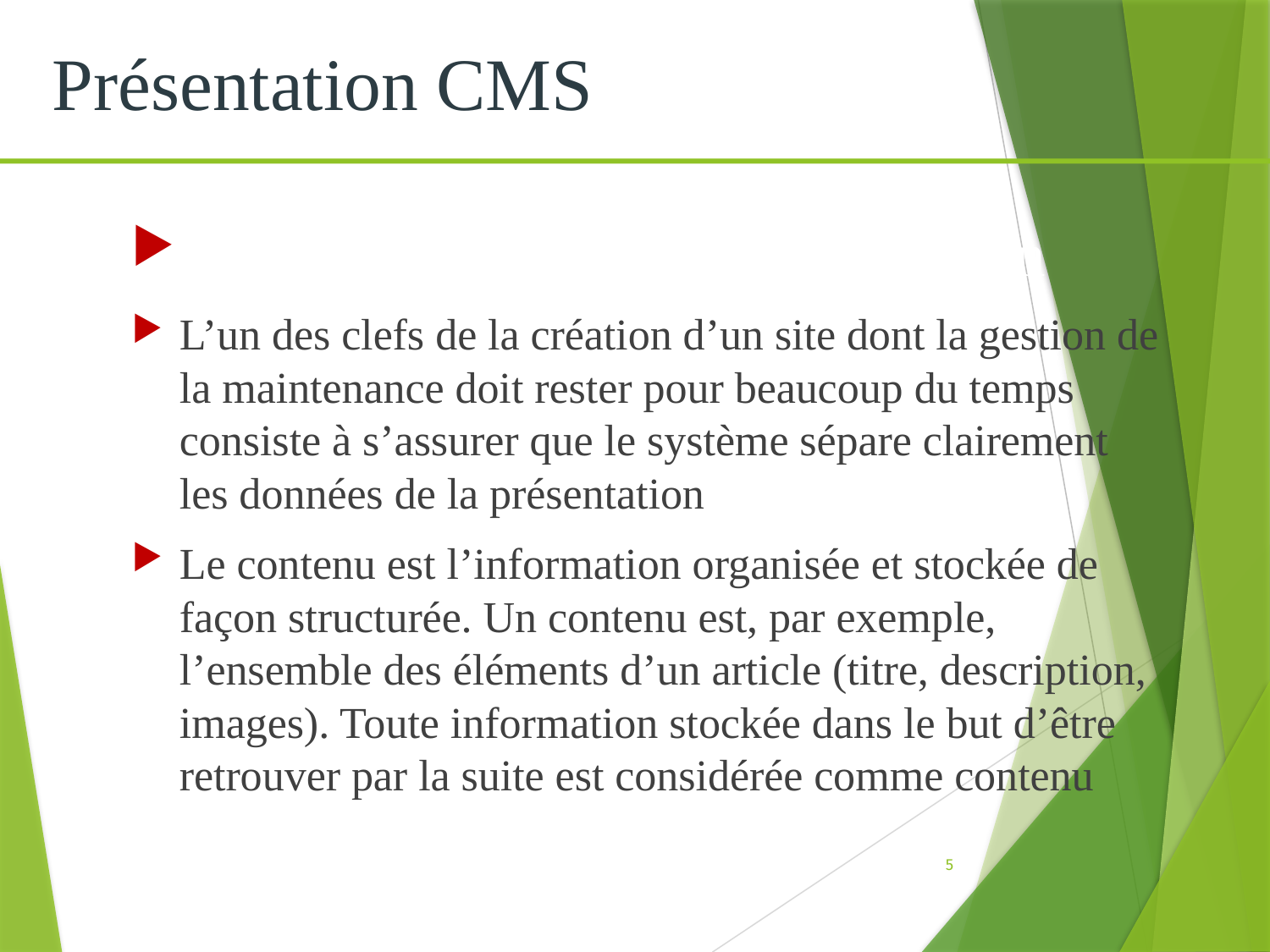

Présentation CMS

Séparation du contenu et du design
L’un des clefs de la création d’un site dont la gestion de la maintenance doit rester pour beaucoup du temps consiste à s’assurer que le système sépare clairement les données de la présentation
Le contenu est l’information organisée et stockée de façon structurée. Un contenu est, par exemple, l’ensemble des éléments d’un article (titre, description, images). Toute information stockée dans le but d’être retrouver par la suite est considérée comme contenu

5